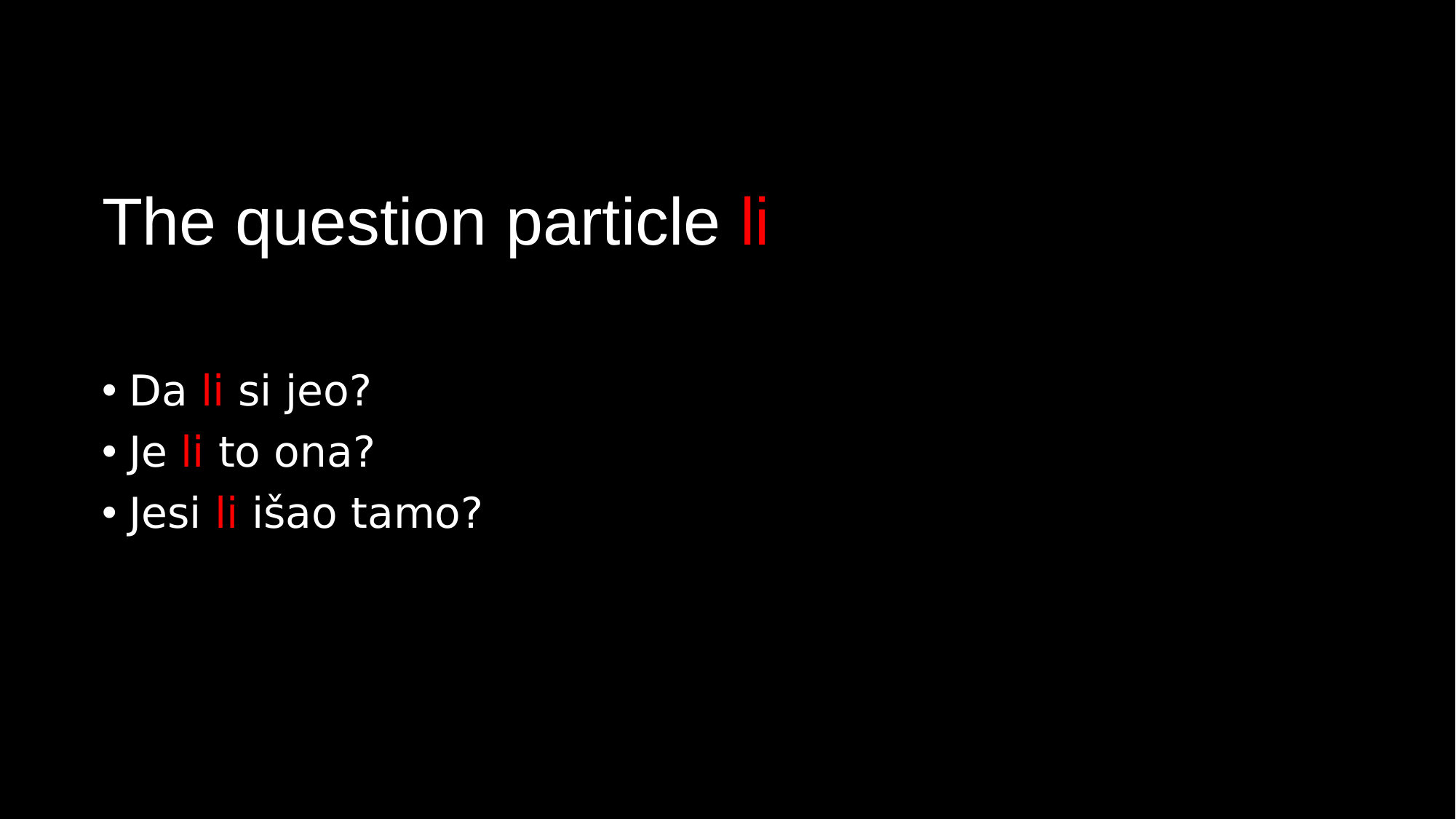

# The question particle li
Da li si jeo?
Je li to ona?
Jesi li išao tamo?